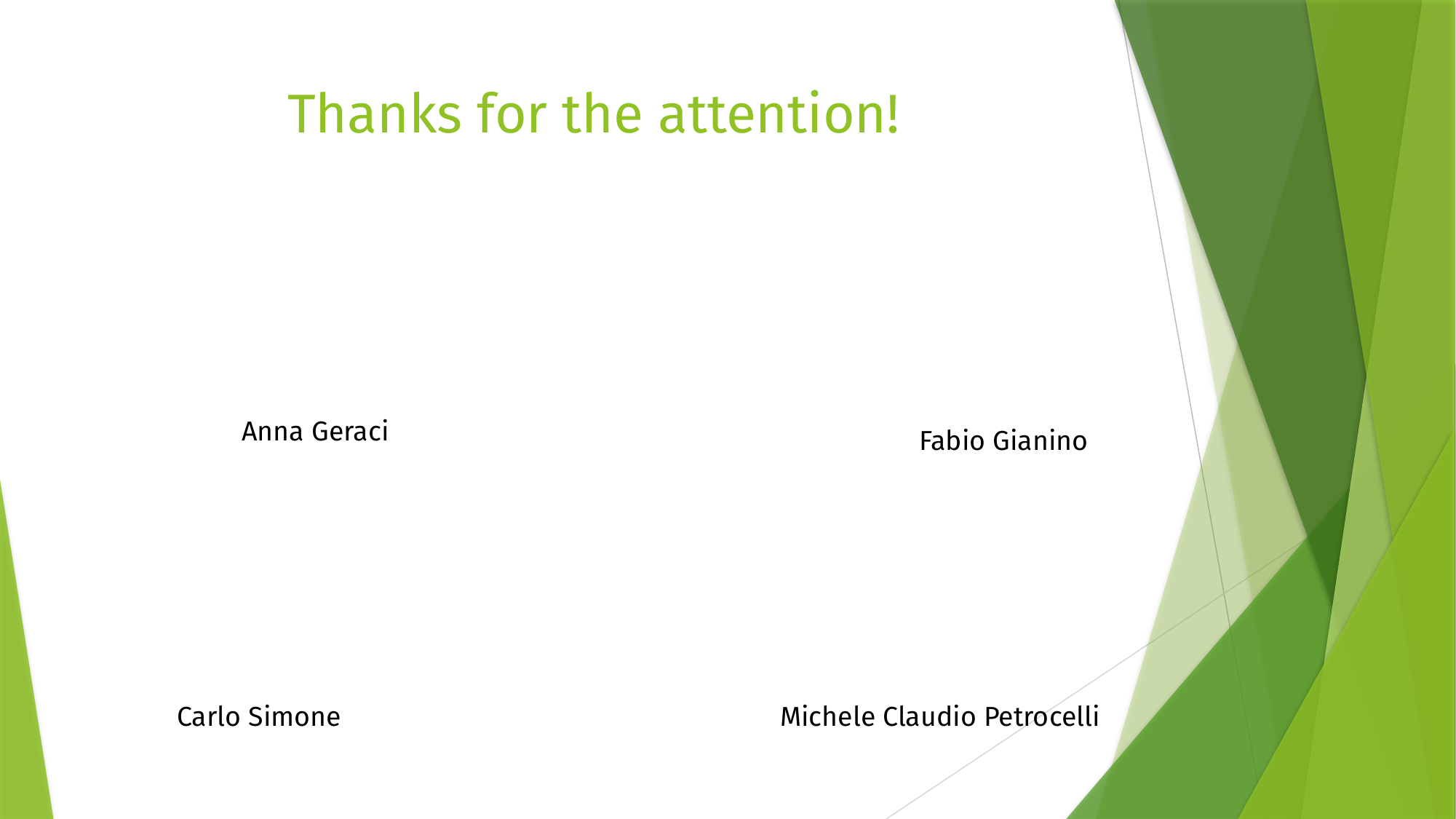

# Thanks for the attention!
Anna Geraci
Fabio Gianino
Carlo Simone
Michele Claudio Petrocelli